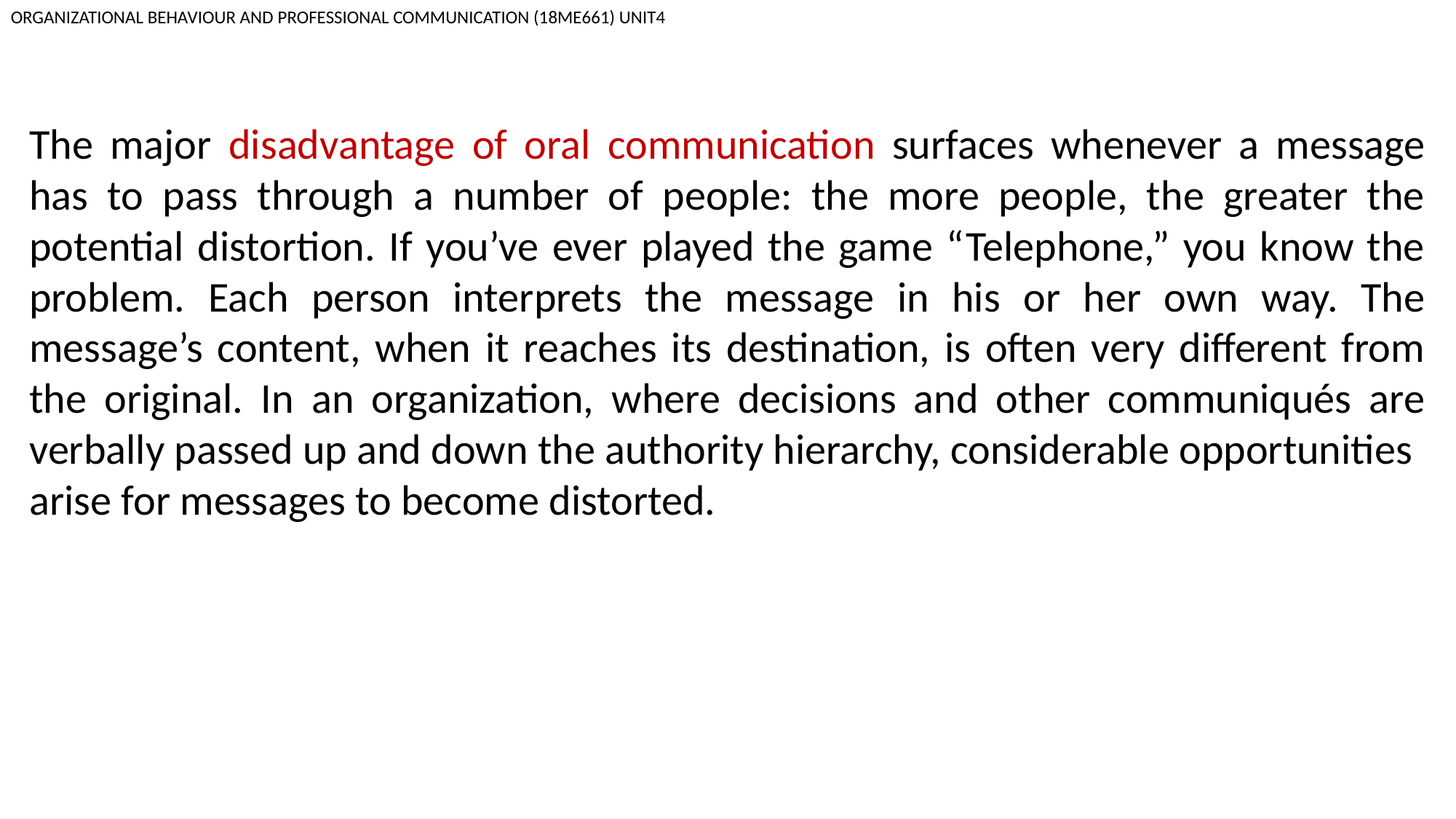

ORGANIZATIONAL BEHAVIOUR AND PROFESSIONAL COMMUNICATION (18ME661) UNIT4
The major disadvantage of oral communication surfaces whenever a message has to pass through a number of people: the more people, the greater the potential distortion. If you’ve ever played the game “Telephone,” you know the problem. Each person interprets the message in his or her own way. The message’s content, when it reaches its destination, is often very different from the original. In an organization, where decisions and other communiqués are verbally passed up and down the authority hierarchy, considerable opportunities
arise for messages to become distorted.